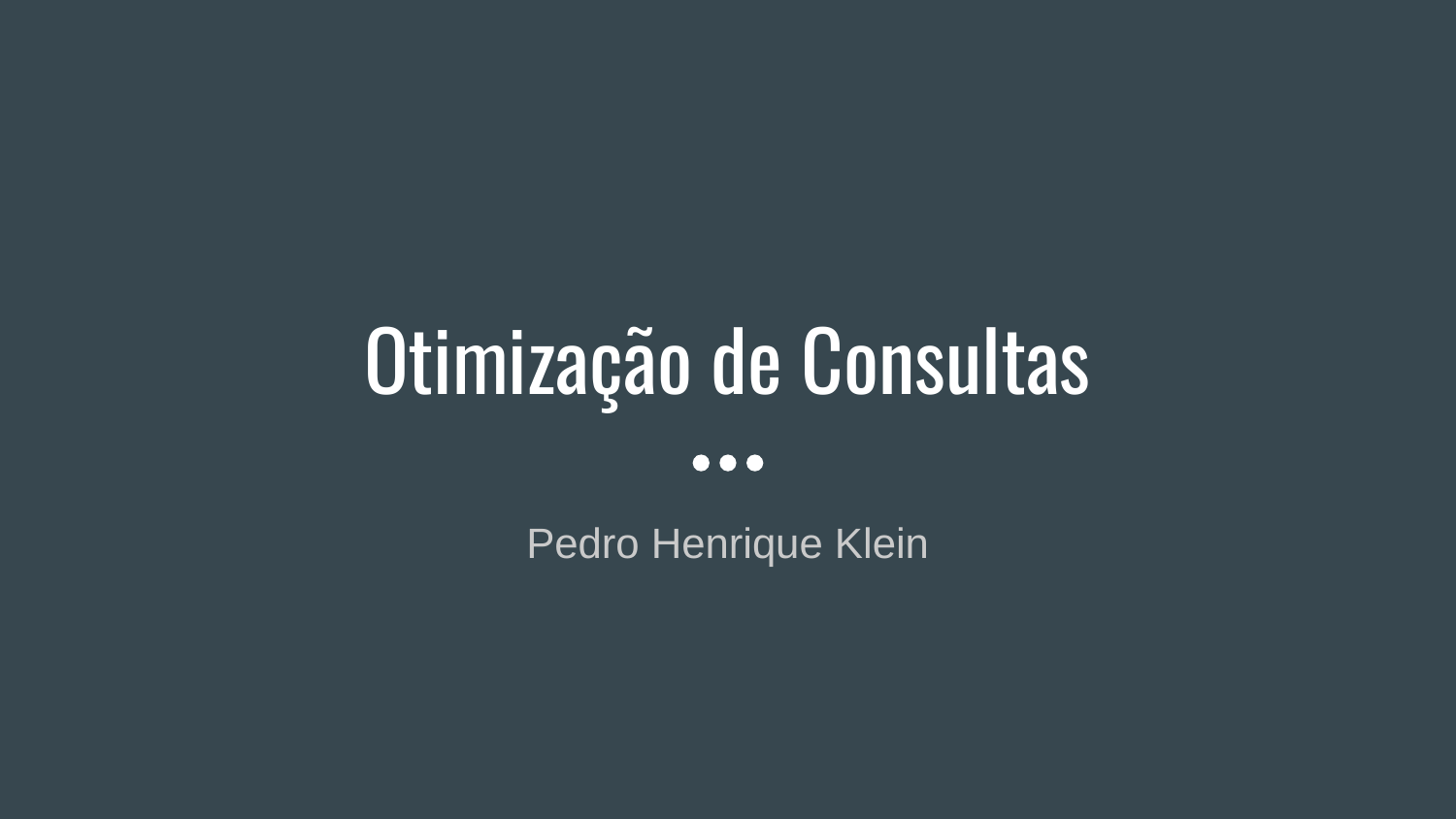

# Otimização de Consultas
Pedro Henrique Klein